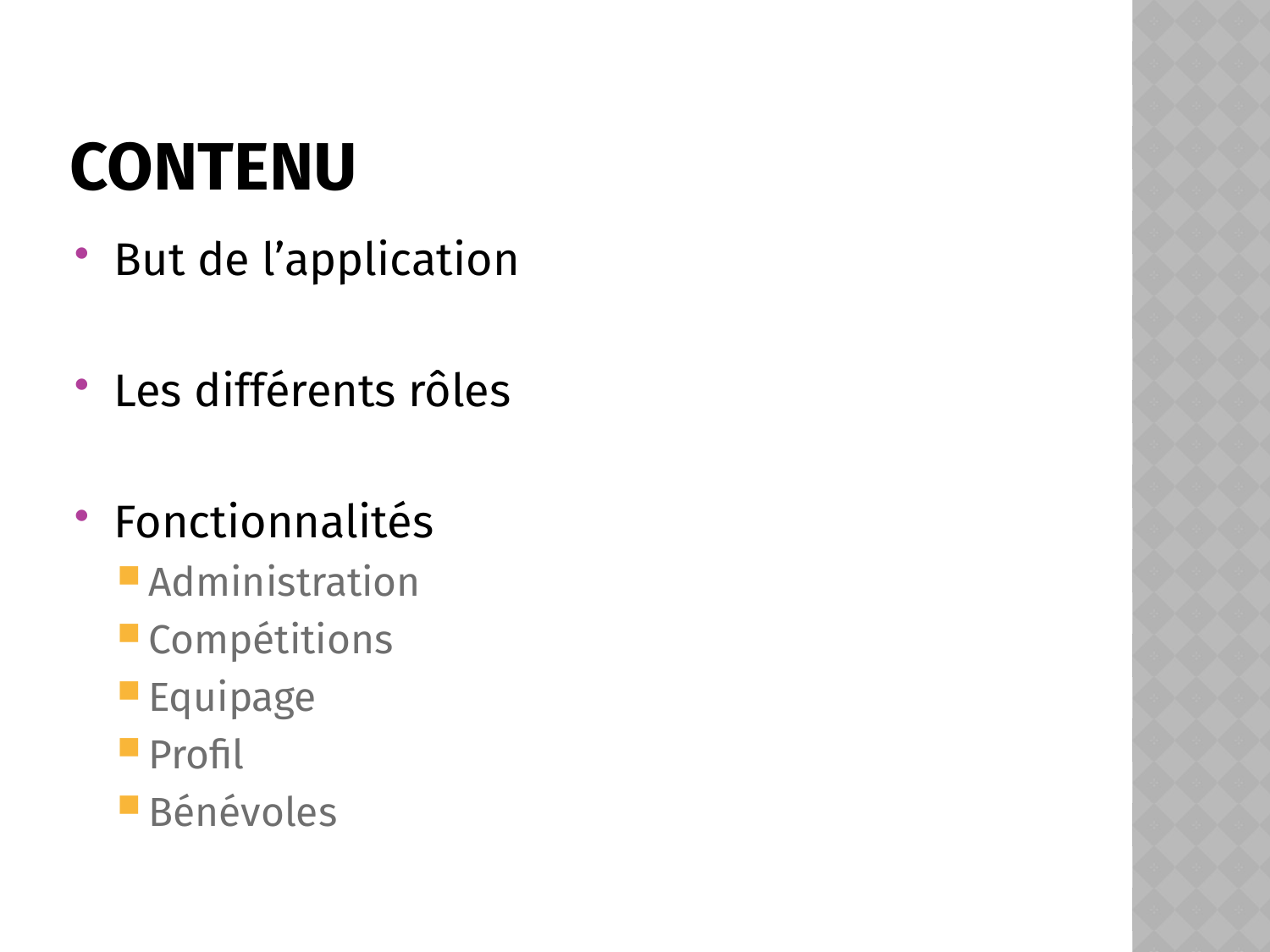

# Contenu
But de l’application

Les différents rôles

Fonctionnalités
Administration
Compétitions
Equipage
Profil
Bénévoles